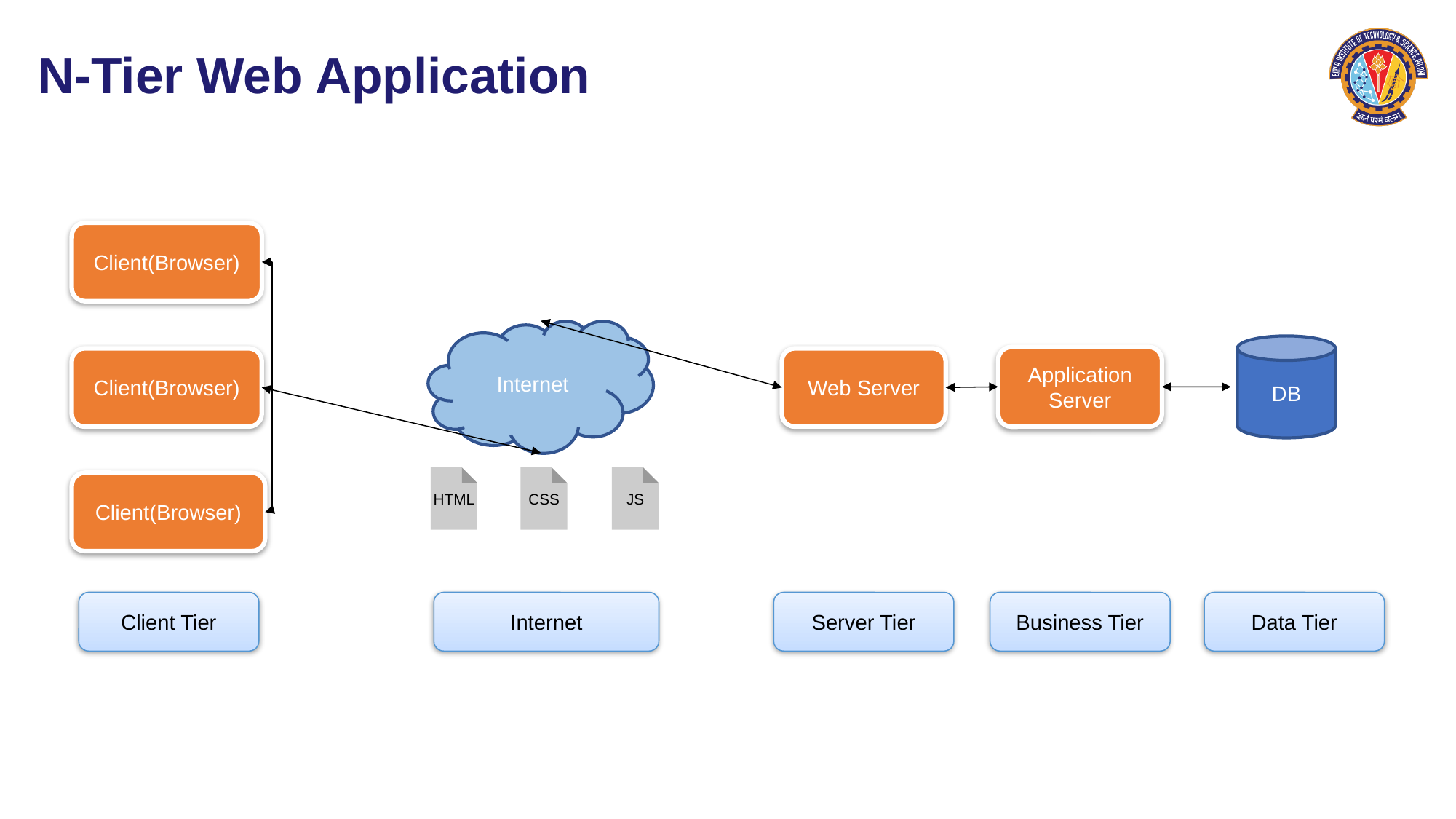

# N-Tier Web Application
Client(Browser)
Internet
DB
Application Server
Client(Browser)
Web Server
HTML
CSS
JS
Client(Browser)
Client Tier
Internet
Server Tier
Business Tier
Data Tier